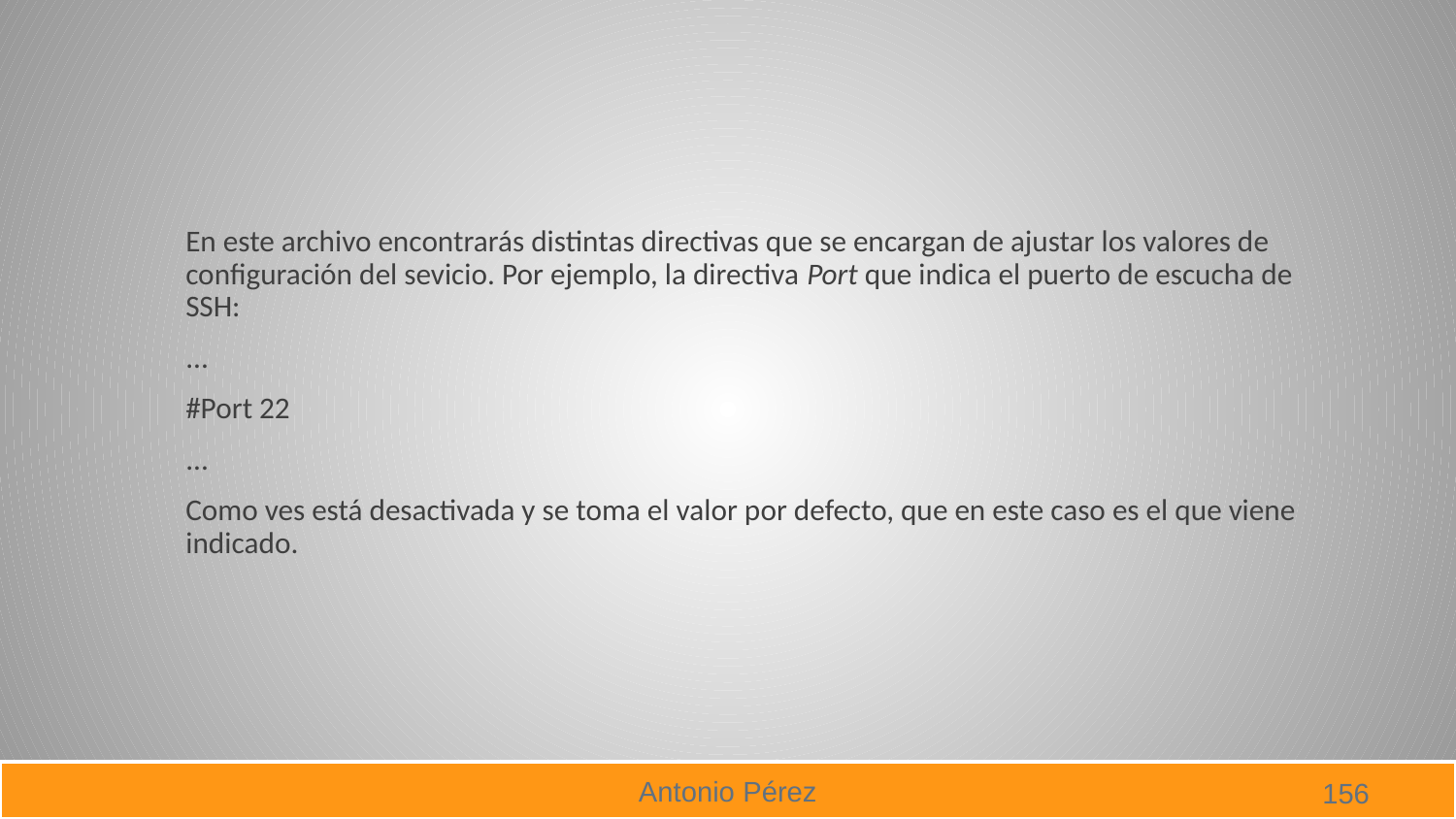

#
En este archivo encontrarás distintas directivas que se encargan de ajustar los valores de configuración del sevicio. Por ejemplo, la directiva Port que indica el puerto de escucha de SSH:
...
#Port 22
...
Como ves está desactivada y se toma el valor por defecto, que en este caso es el que viene indicado.